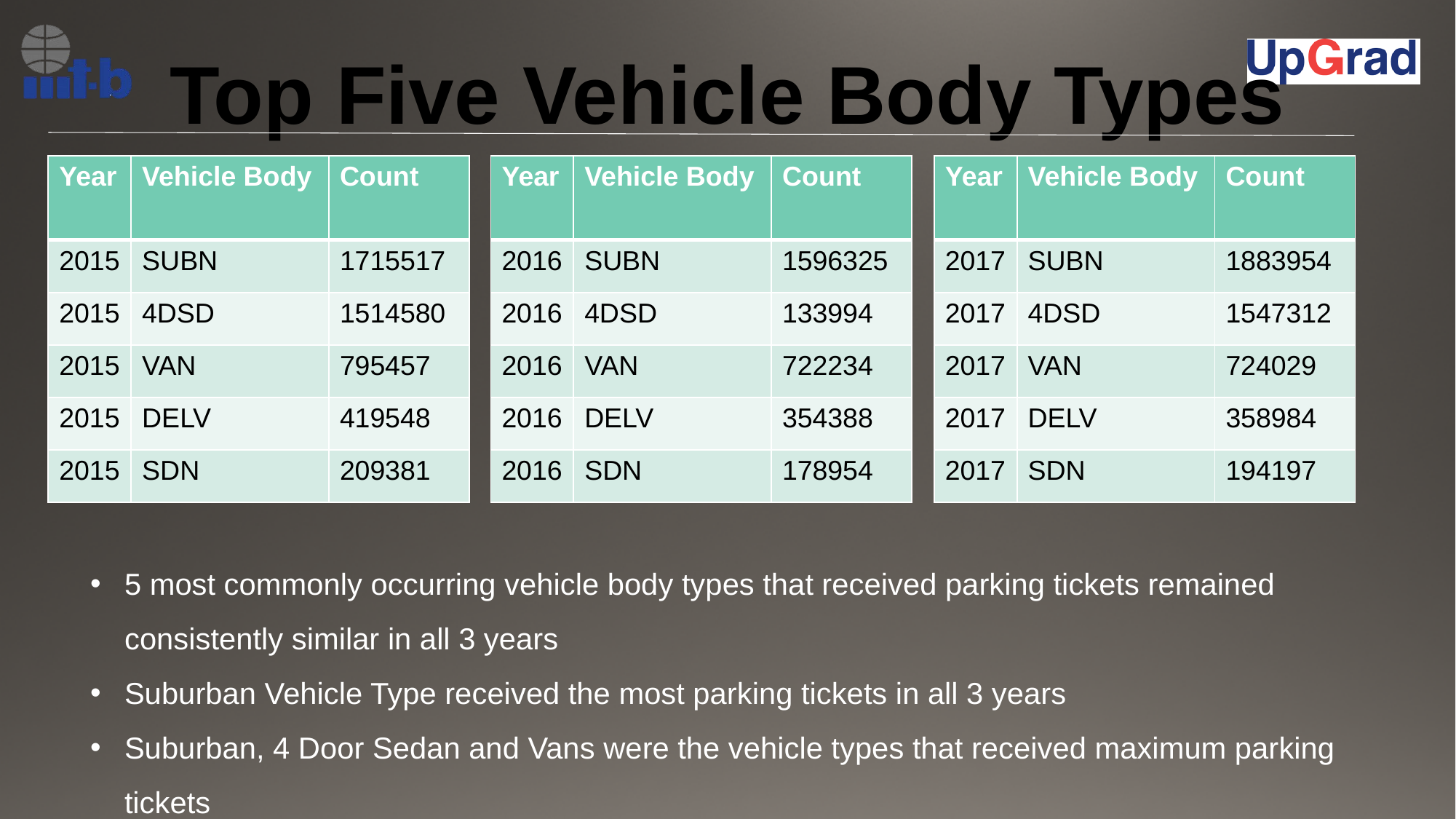

# Top Five Vehicle Body Types
| Year | Vehicle Body | Count |
| --- | --- | --- |
| 2017 | SUBN | 1883954 |
| 2017 | 4DSD | 1547312 |
| 2017 | VAN | 724029 |
| 2017 | DELV | 358984 |
| 2017 | SDN | 194197 |
| Year | Vehicle Body | Count |
| --- | --- | --- |
| 2015 | SUBN | 1715517 |
| 2015 | 4DSD | 1514580 |
| 2015 | VAN | 795457 |
| 2015 | DELV | 419548 |
| 2015 | SDN | 209381 |
| Year | Vehicle Body | Count |
| --- | --- | --- |
| 2016 | SUBN | 1596325 |
| 2016 | 4DSD | 133994 |
| 2016 | VAN | 722234 |
| 2016 | DELV | 354388 |
| 2016 | SDN | 178954 |
5 most commonly occurring vehicle body types that received parking tickets remained consistently similar in all 3 years
Suburban Vehicle Type received the most parking tickets in all 3 years
Suburban, 4 Door Sedan and Vans were the vehicle types that received maximum parking tickets